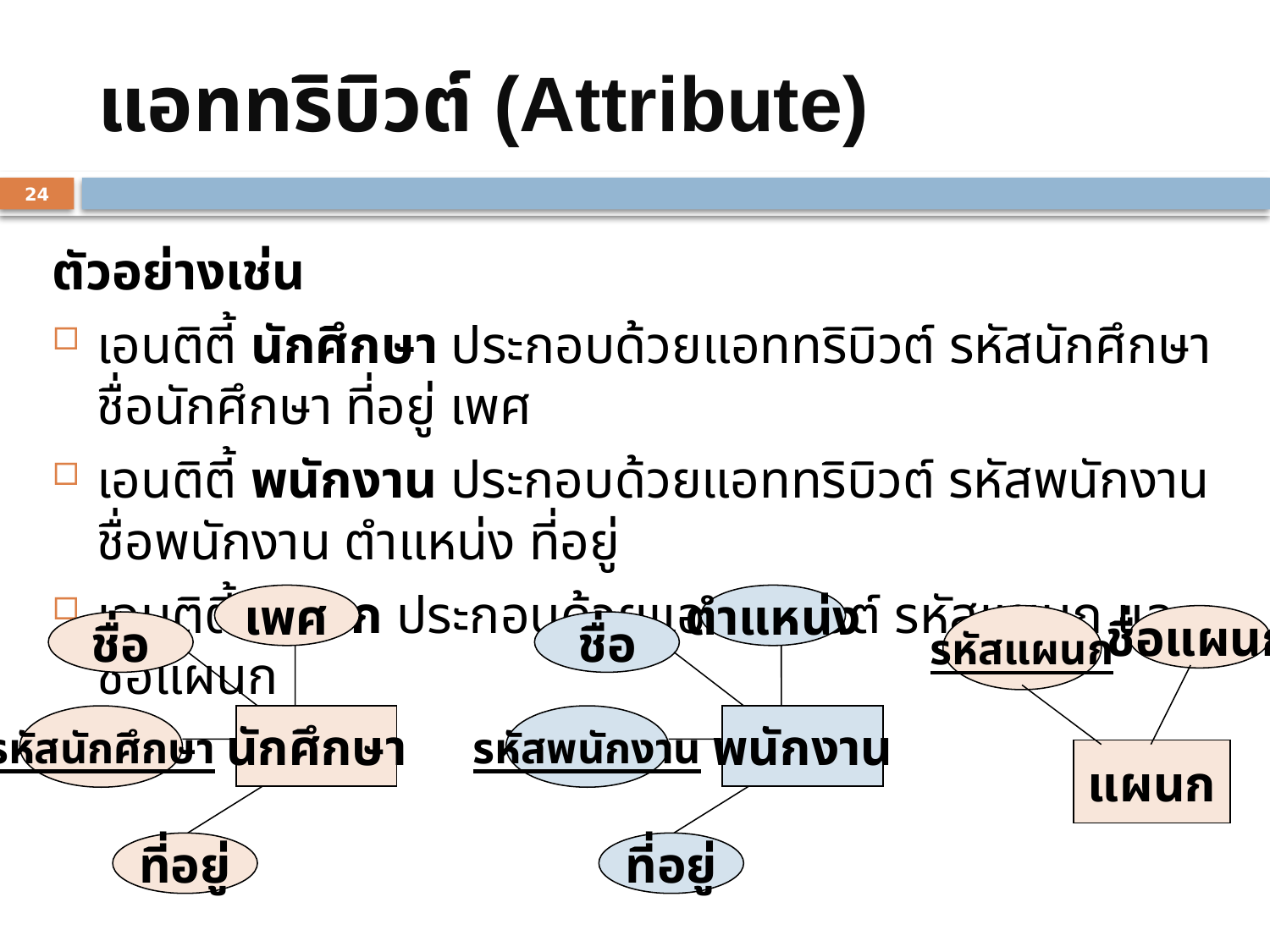

# แอททริบิวต์ (Attribute)
24
ตัวอย่างเช่น
เอนติตี้ นักศึกษา ประกอบด้วยแอททริบิวต์ รหัสนักศึกษา ชื่อนักศึกษา ที่อยู่ เพศ
เอนติตี้ พนักงาน ประกอบด้วยแอททริบิวต์ รหัสพนักงาน ชื่อพนักงาน ตำแหน่ง ที่อยู่
เอนติตี้ แผนก ประกอบด้วยแอททริบิวต์ รหัสแผนก และ ชื่อแผนก

เพศ
ชื่อ

รหัสนักศึกษา
นักศึกษา

ที่อยู่
ตำแหน่ง
ชื่อ

รหัสพนักงาน
พนักงาน

ที่อยู่
รหัสแผนก
ชื่อแผนก

แผนก